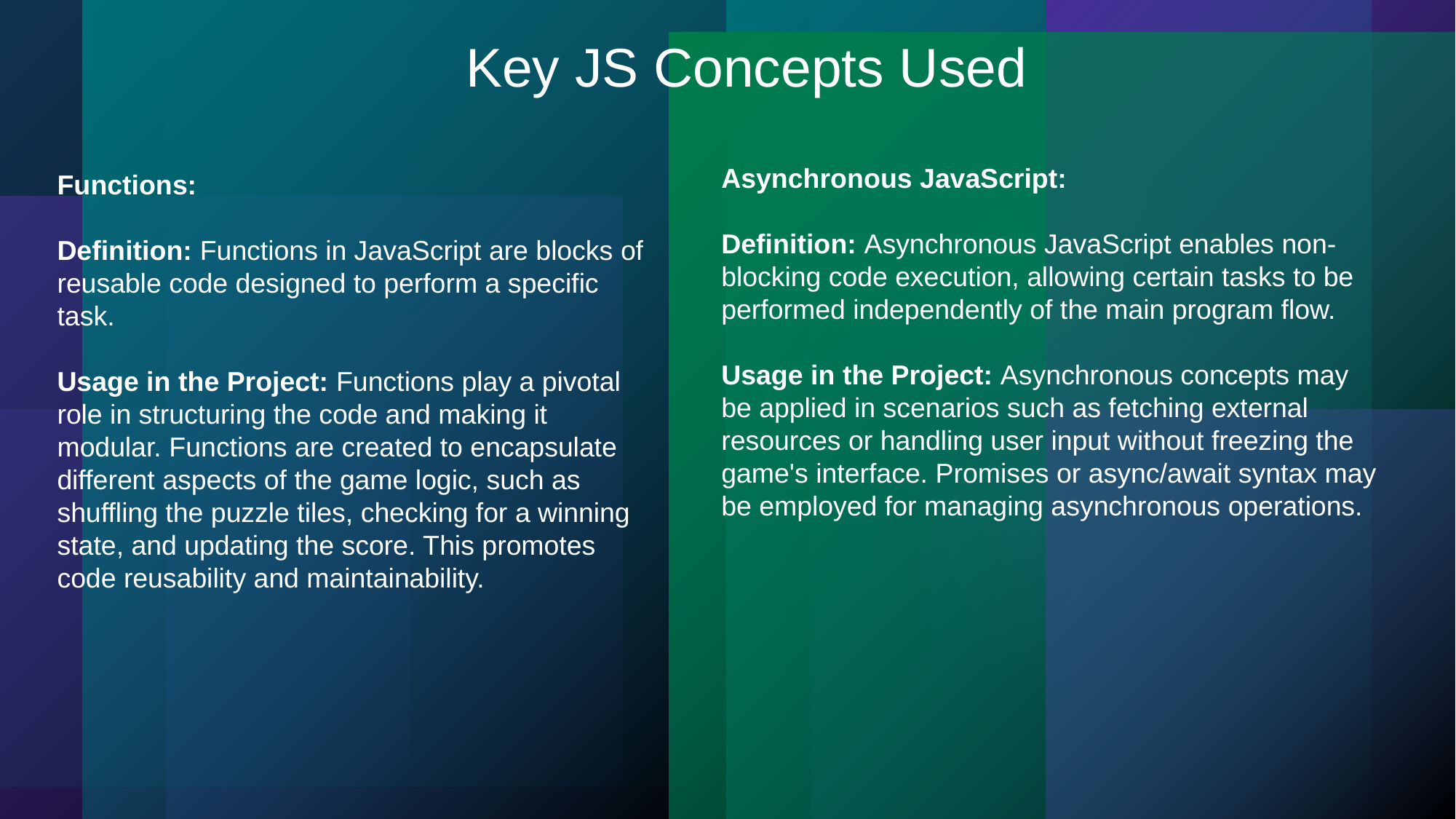

Key JS Concepts Used
Asynchronous JavaScript:

Definition: Asynchronous JavaScript enables non-blocking code execution, allowing certain tasks to be performed independently of the main program flow.

Usage in the Project: Asynchronous concepts may be applied in scenarios such as fetching external resources or handling user input without freezing the game's interface. Promises or async/await syntax may be employed for managing asynchronous operations.
Functions:

Definition: Functions in JavaScript are blocks of reusable code designed to perform a specific task.

Usage in the Project: Functions play a pivotal role in structuring the code and making it modular. Functions are created to encapsulate different aspects of the game logic, such as shuffling the puzzle tiles, checking for a winning state, and updating the score. This promotes code reusability and maintainability.